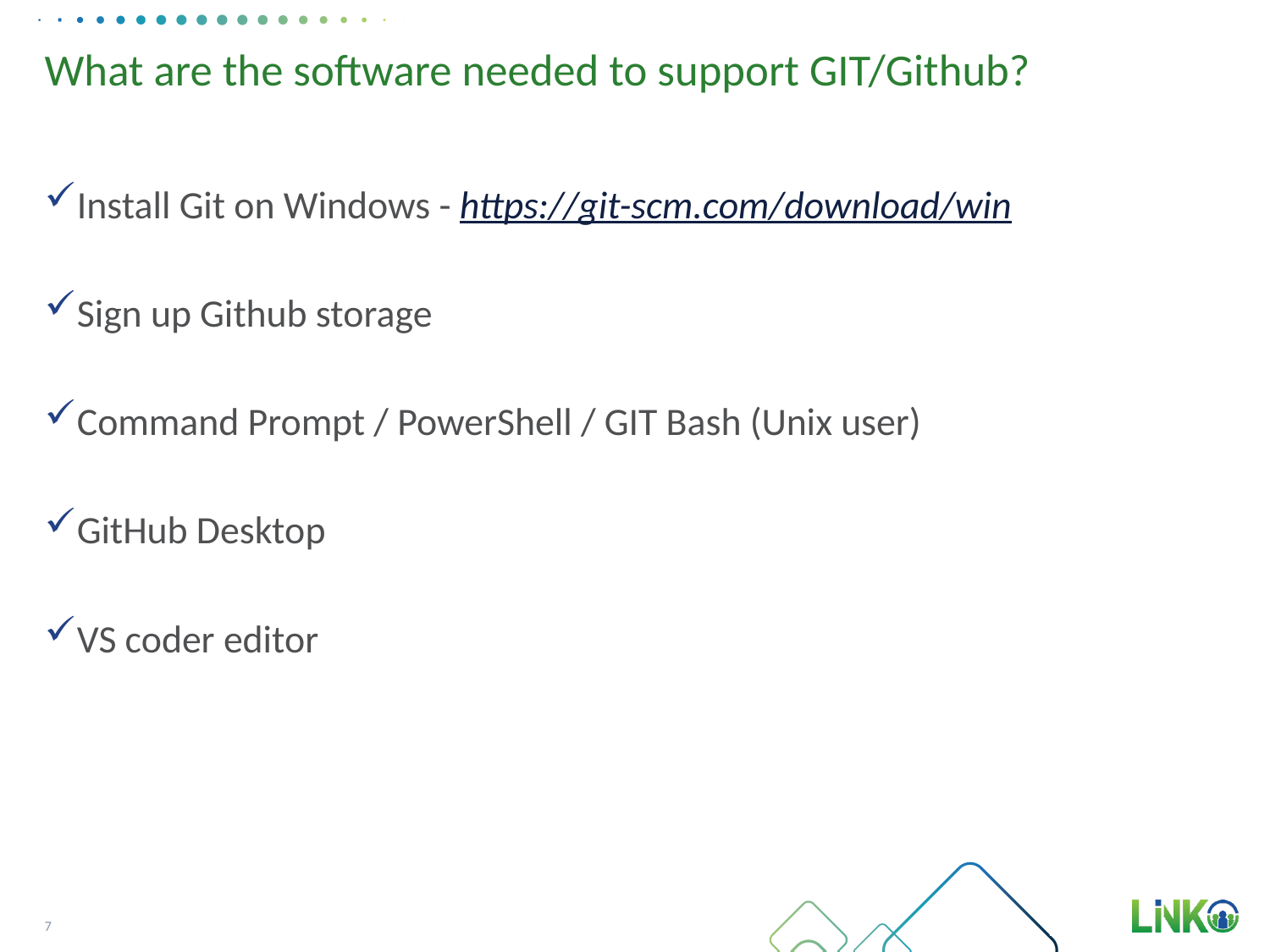

# What are the software needed to support GIT/Github?
Install Git on Windows - https://git-scm.com/download/win

Sign up Github storage

Command Prompt / PowerShell / GIT Bash (Unix user)

GitHub Desktop

VS coder editor

7